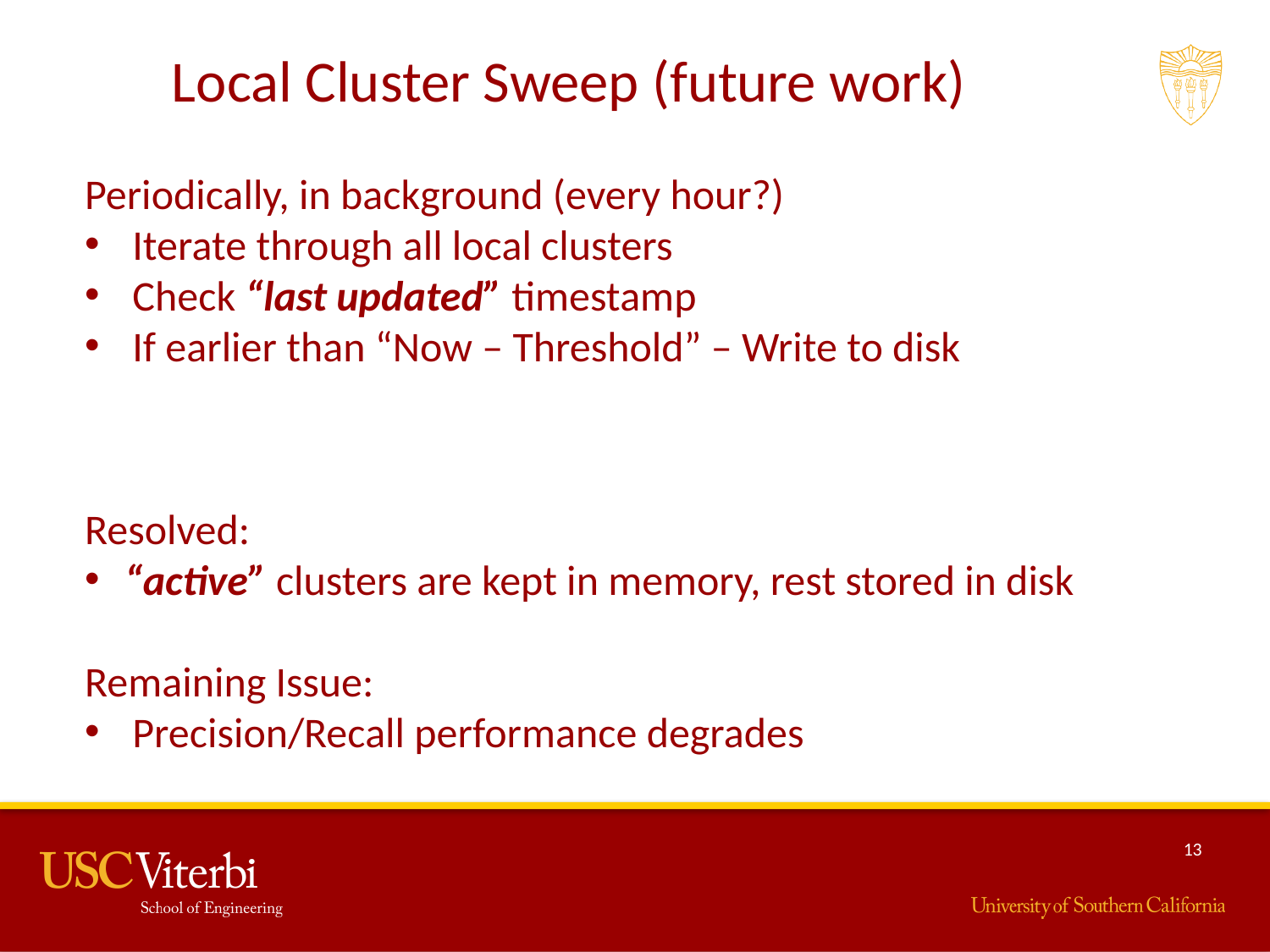

# Local Cluster Sweep (future work)
Periodically, in background (every hour?)
Iterate through all local clusters
Check “last updated” timestamp
If earlier than “Now – Threshold” – Write to disk

Resolved:
“active” clusters are kept in memory, rest stored in disk

Remaining Issue:
Precision/Recall performance degrades